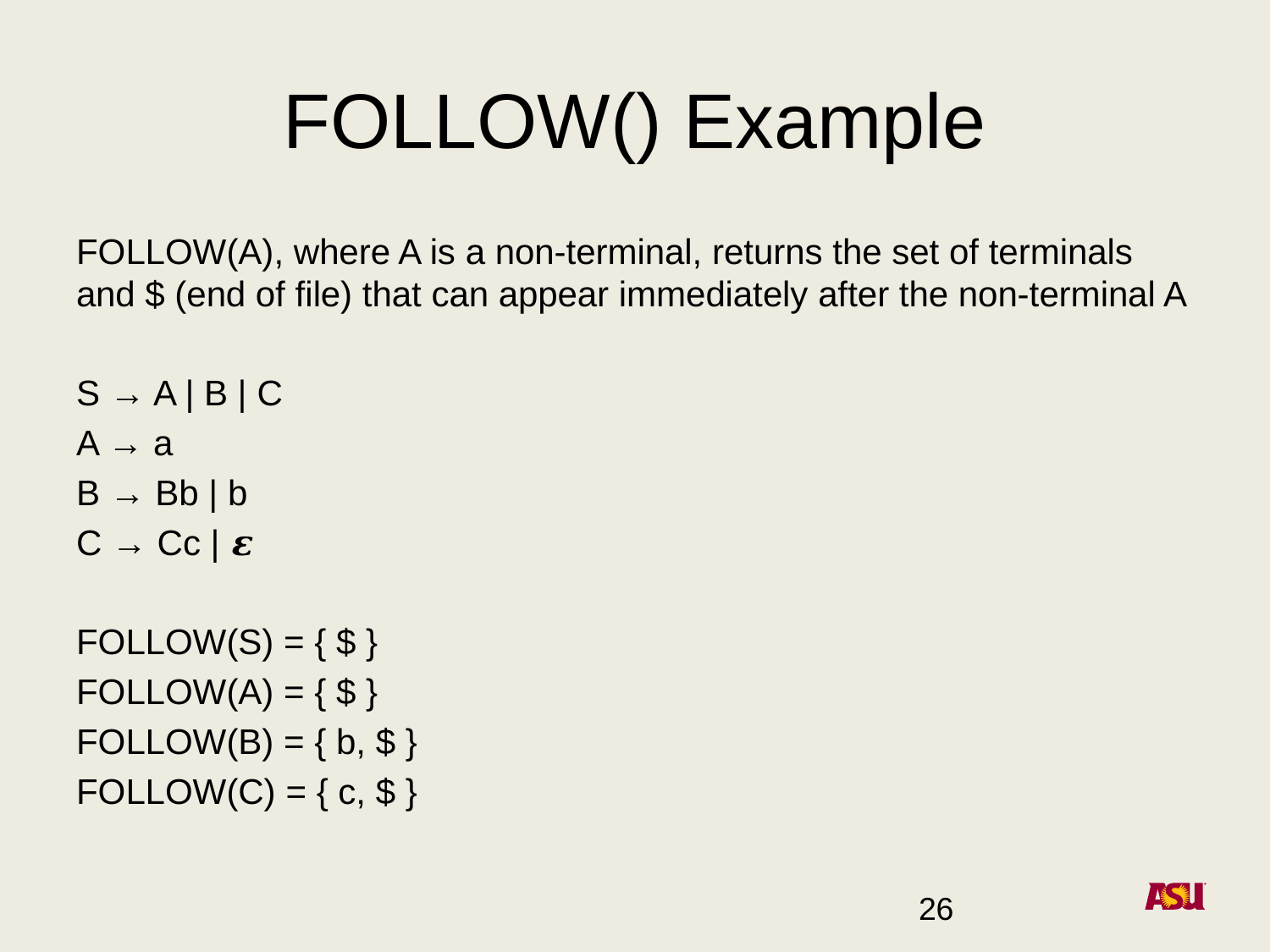

# FOLLOW() Example
FOLLOW(A), where A is a non-terminal, returns the set of terminals and $ (end of file) that can appear immediately after the non-terminal A

S → A | B | C
A → a
B → Bb | b
C → Cc | 𝜺

FOLLOW(S) = { $ }
FOLLOW(A) = { $ }
FOLLOW(B) = { b, $ }
FOLLOW(C) = { c, $ }
26